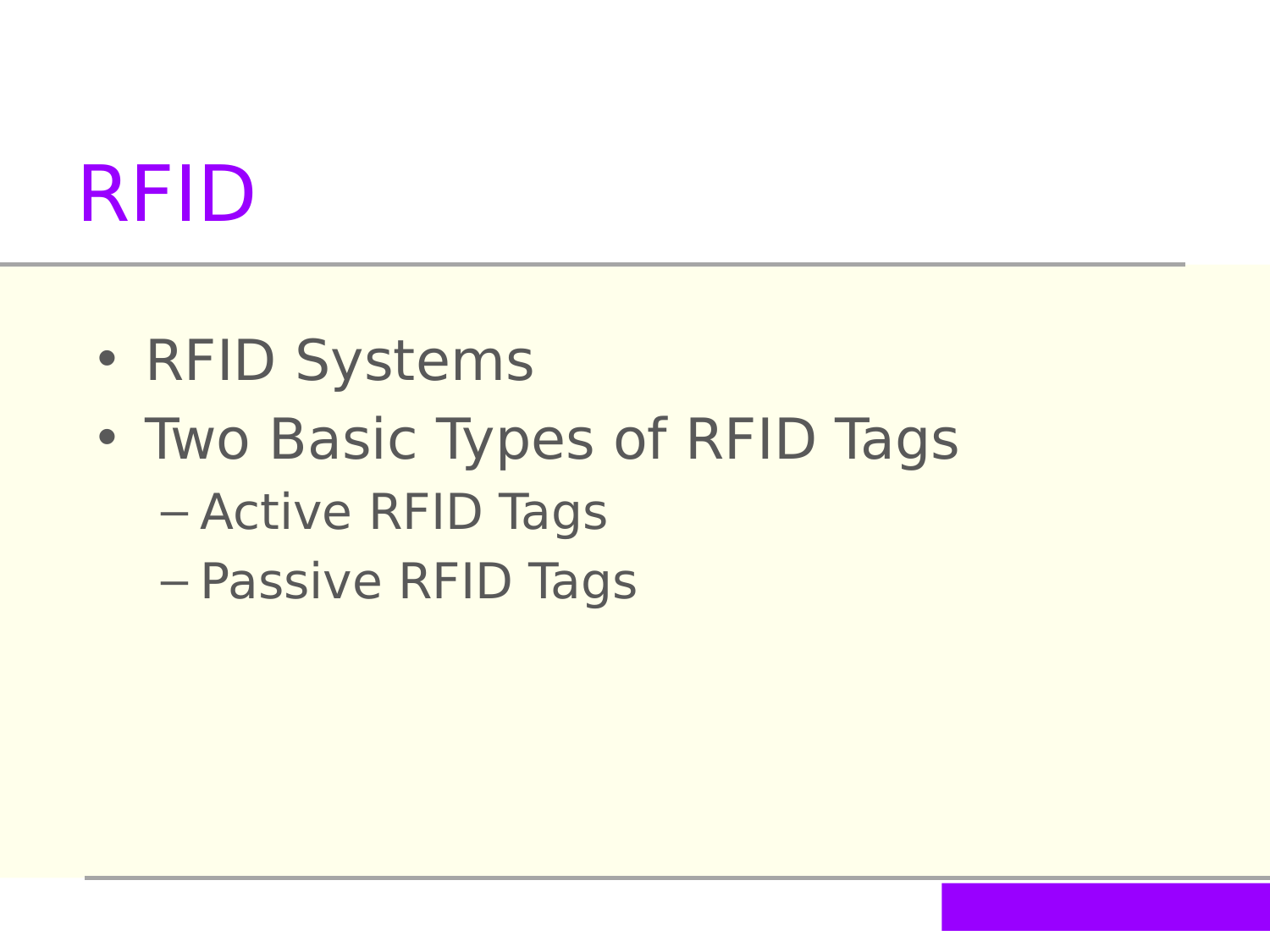

RFID
RFID Systems
Two Basic Types of RFID Tags
Active RFID Tags
Passive RFID Tags